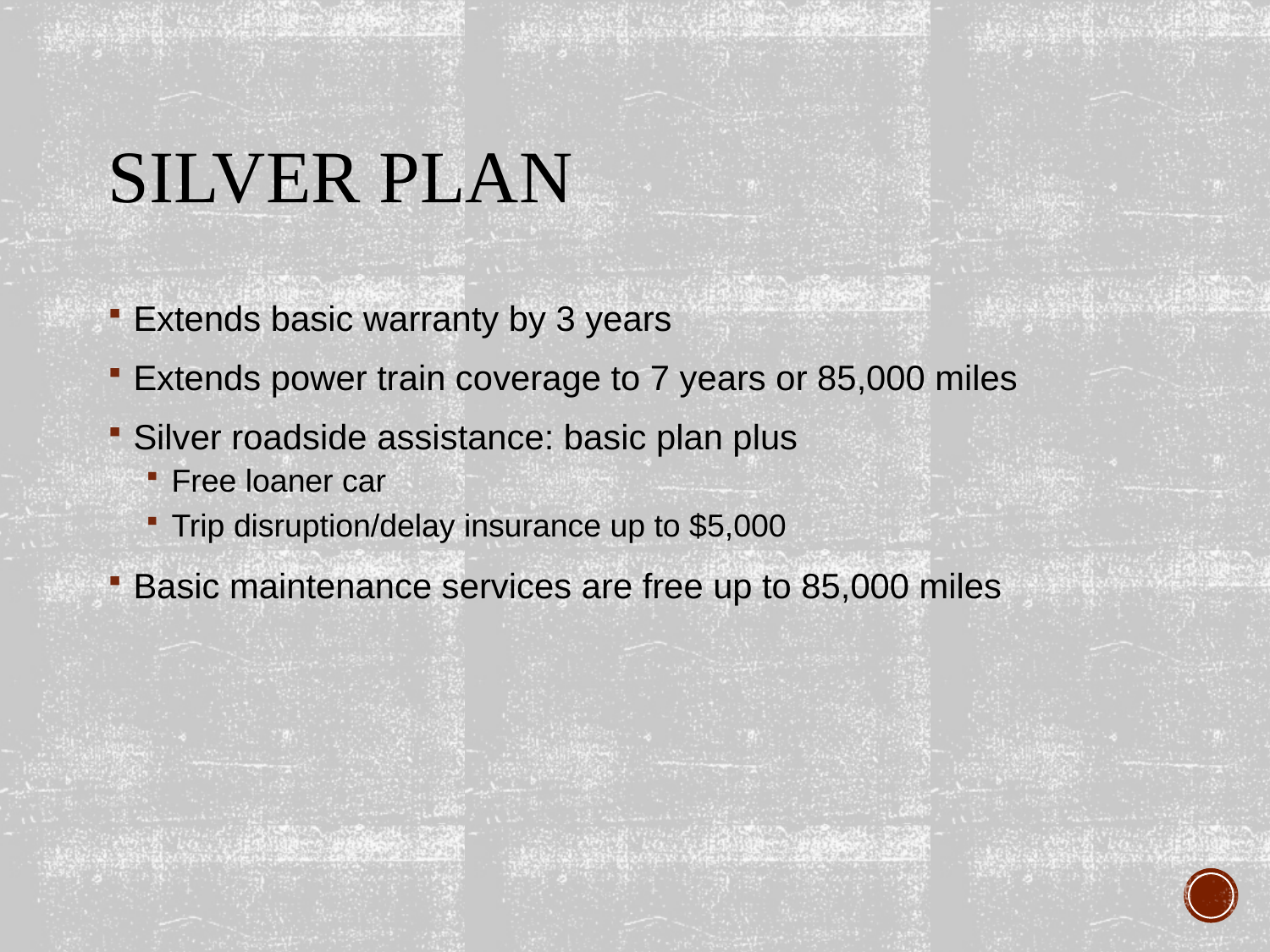

# Silver Plan
Extends basic warranty by 3 years
Extends power train coverage to 7 years or 85,000 miles
Silver roadside assistance: basic plan plus
Free loaner car
Trip disruption/delay insurance up to $5,000
Basic maintenance services are free up to 85,000 miles